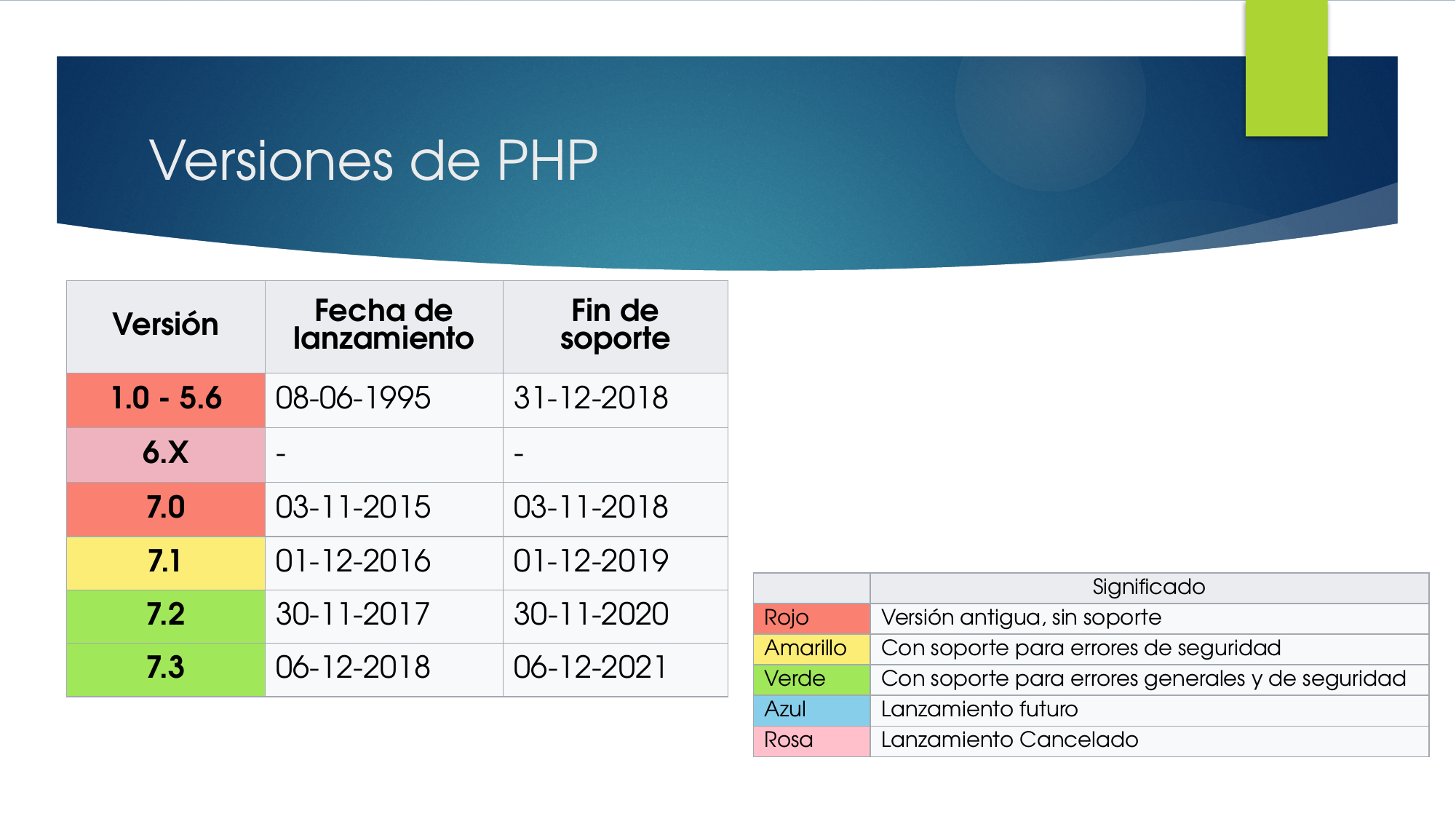

# Versiones de PHP
| Versión | Fecha de lanzamiento | Fin de soporte |
| --- | --- | --- |
| 1.0 - 5.6 | 08-06-1995 | 31-12-2018 |
| 6.X | - | - |
| 7.0 | 03-11-2015 | 03-11-2018 |
| 7.1 | 01-12-2016 | 01-12-2019 |
| 7.2 | 30-11-2017 | 30-11-2020 |
| 7.3 | 06-12-2018 | 06-12-2021 |

|  | Significado |
| --- | --- |
| Rojo | Versión antigua, sin soporte |
| Amarillo | Con soporte para errores de seguridad |
| Verde | Con soporte para errores generales y de seguridad |
| Azul | Lanzamiento futuro |
| Rosa | Lanzamiento Cancelado |